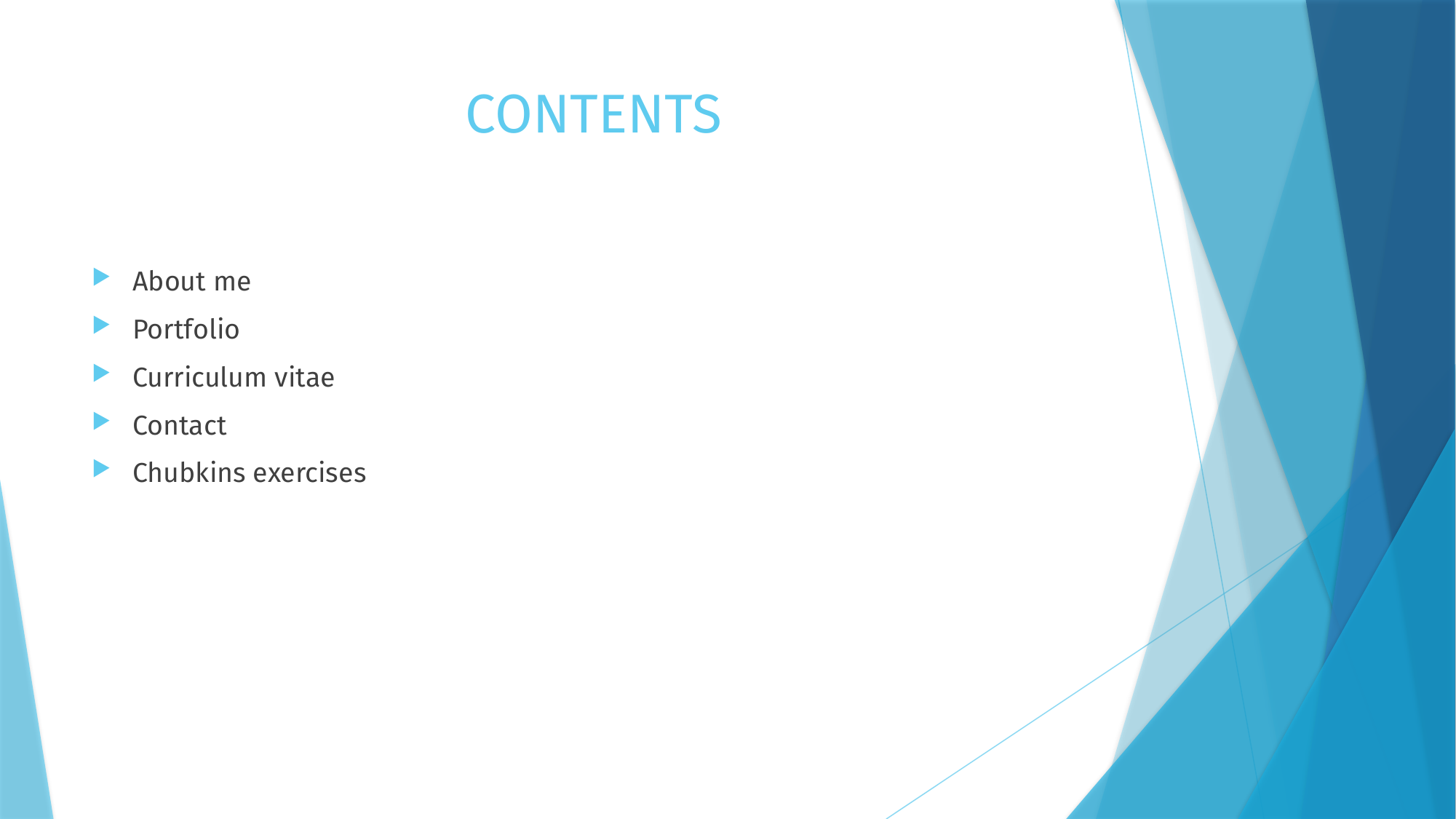

# CONTENTS
About me
Portfolio
Curriculum vitae
Contact
Chubkins exercises